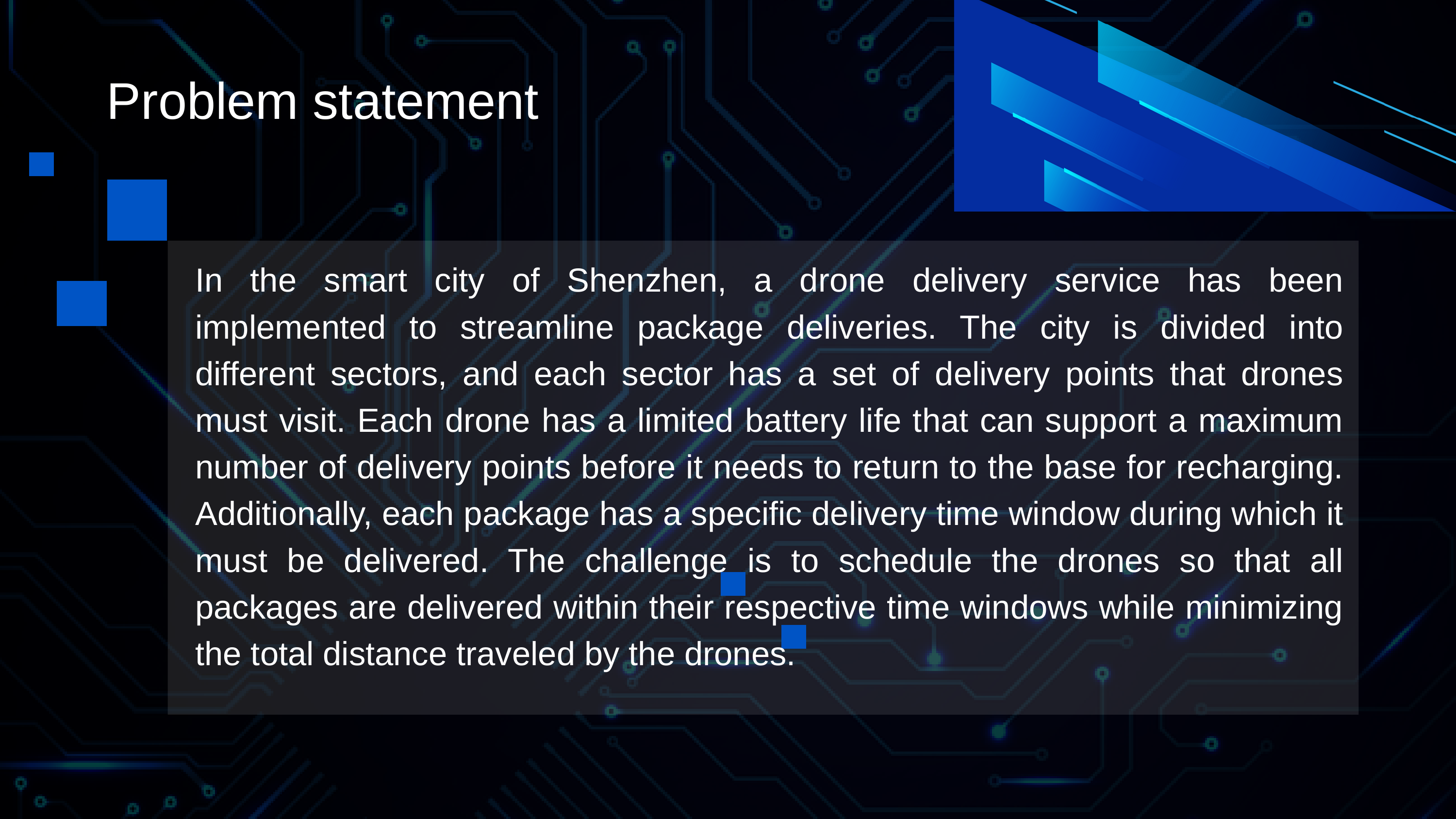

Problem statement

In the smart city of Shenzhen, a drone delivery service has been implemented to streamline package deliveries. The city is divided into different sectors, and each sector has a set of delivery points that drones must visit. Each drone has a limited battery life that can support a maximum number of delivery points before it needs to return to the base for recharging. Additionally, each package has a specific delivery time window during which it must be delivered. The challenge is to schedule the drones so that all packages are delivered within their respective time windows while minimizing the total distance traveled by the drones.